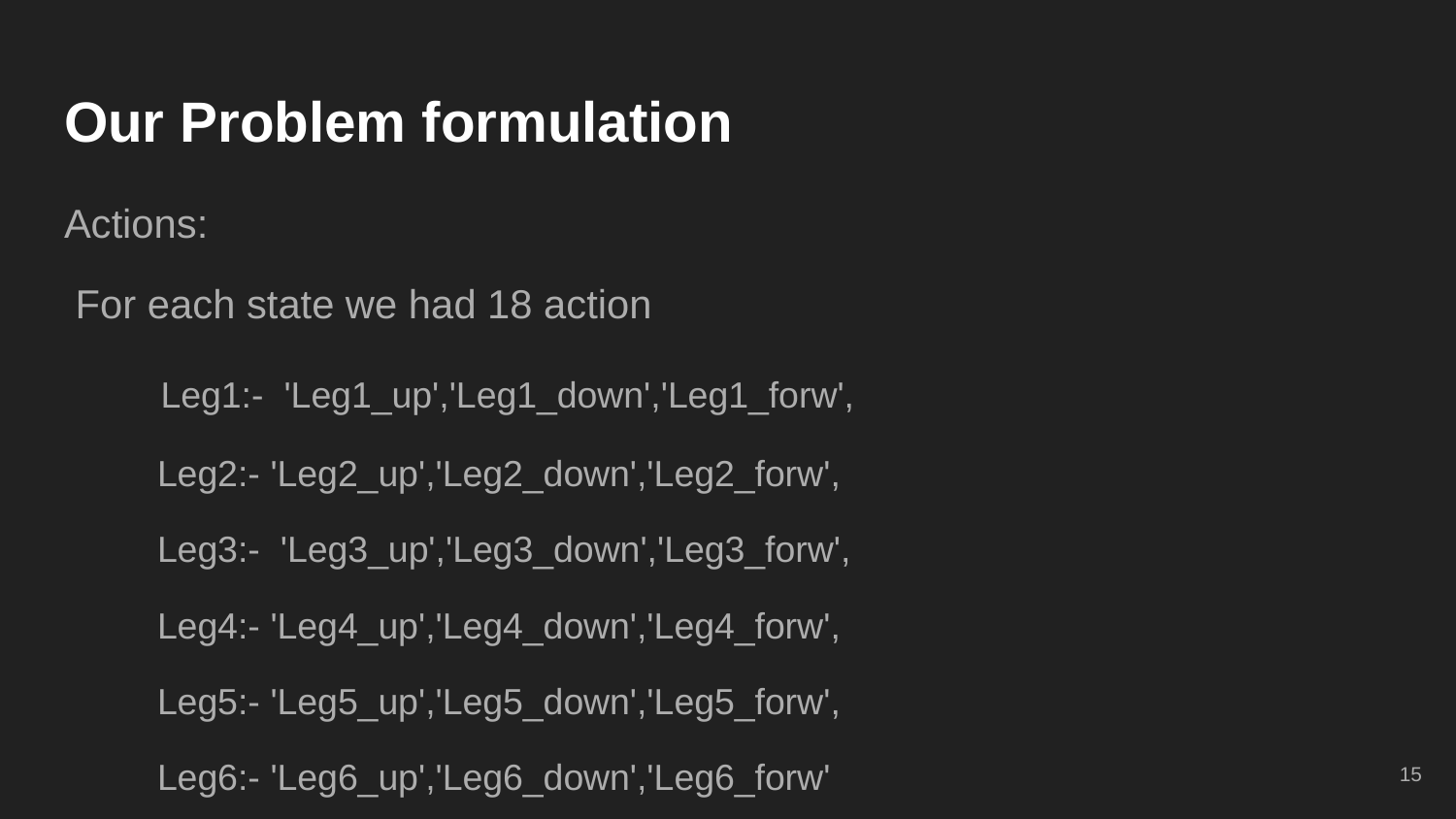

# Our Problem formulation
Actions:
 For each state we had 18 action
  Leg1:-  'Leg1_up','Leg1_down','Leg1_forw',
  Leg2:- 'Leg2_up','Leg2_down','Leg2_forw',
  Leg3:-  'Leg3_up','Leg3_down','Leg3_forw',
  Leg4:- 'Leg4_up','Leg4_down','Leg4_forw',
  Leg5:- 'Leg5_up','Leg5_down','Leg5_forw',
  Leg6:- 'Leg6_up','Leg6_down','Leg6_forw'

15